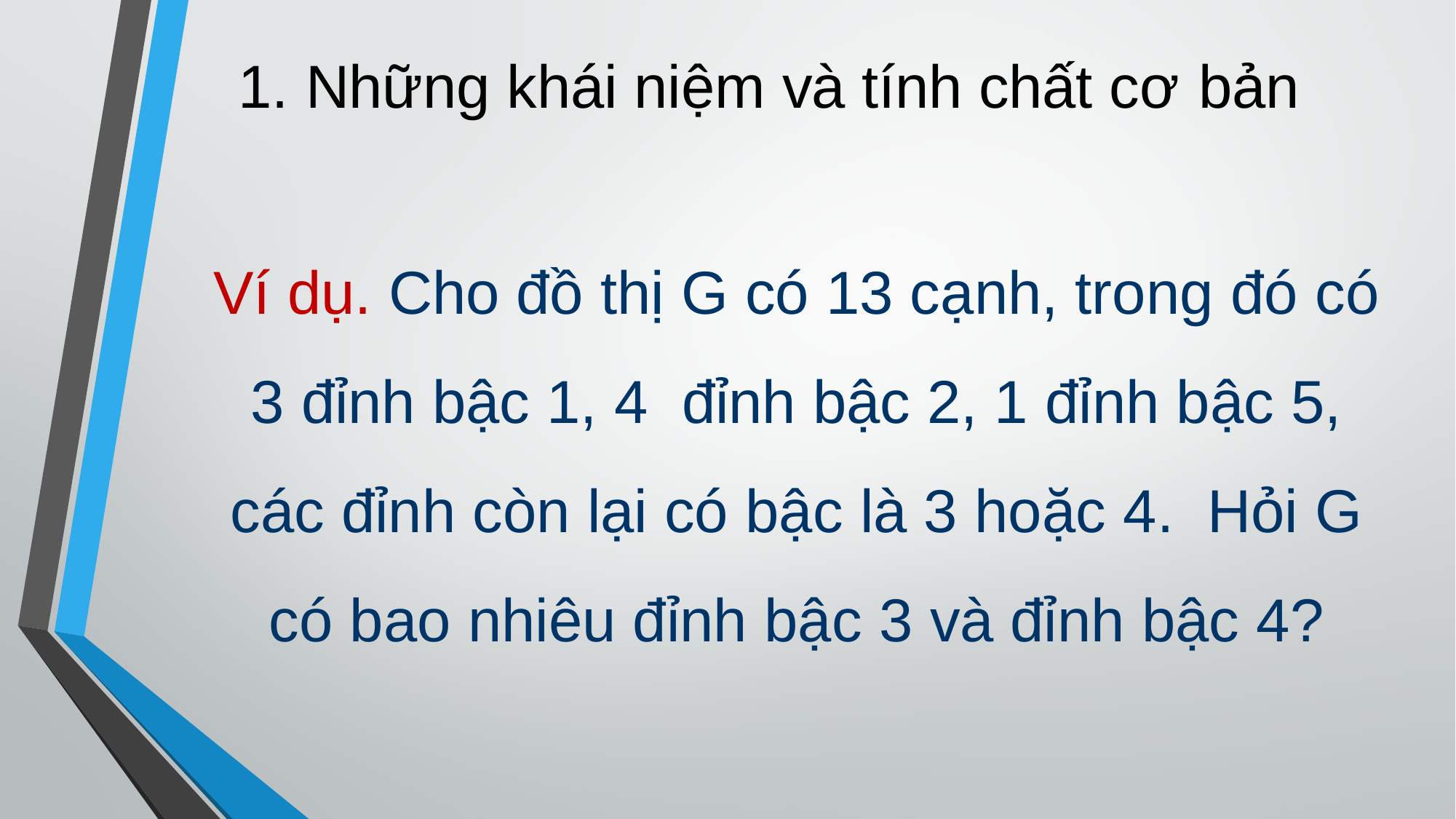

# 1. Những khái niệm và tính chất cơ bản
Ví dụ. Cho đồ thị G có 13 cạnh, trong đó có 3 đỉnh bậc 1, 4  đỉnh bậc 2, 1 đỉnh bậc 5, các đỉnh còn lại có bậc là 3 hoặc 4.  Hỏi G có bao nhiêu đỉnh bậc 3 và đỉnh bậc 4?